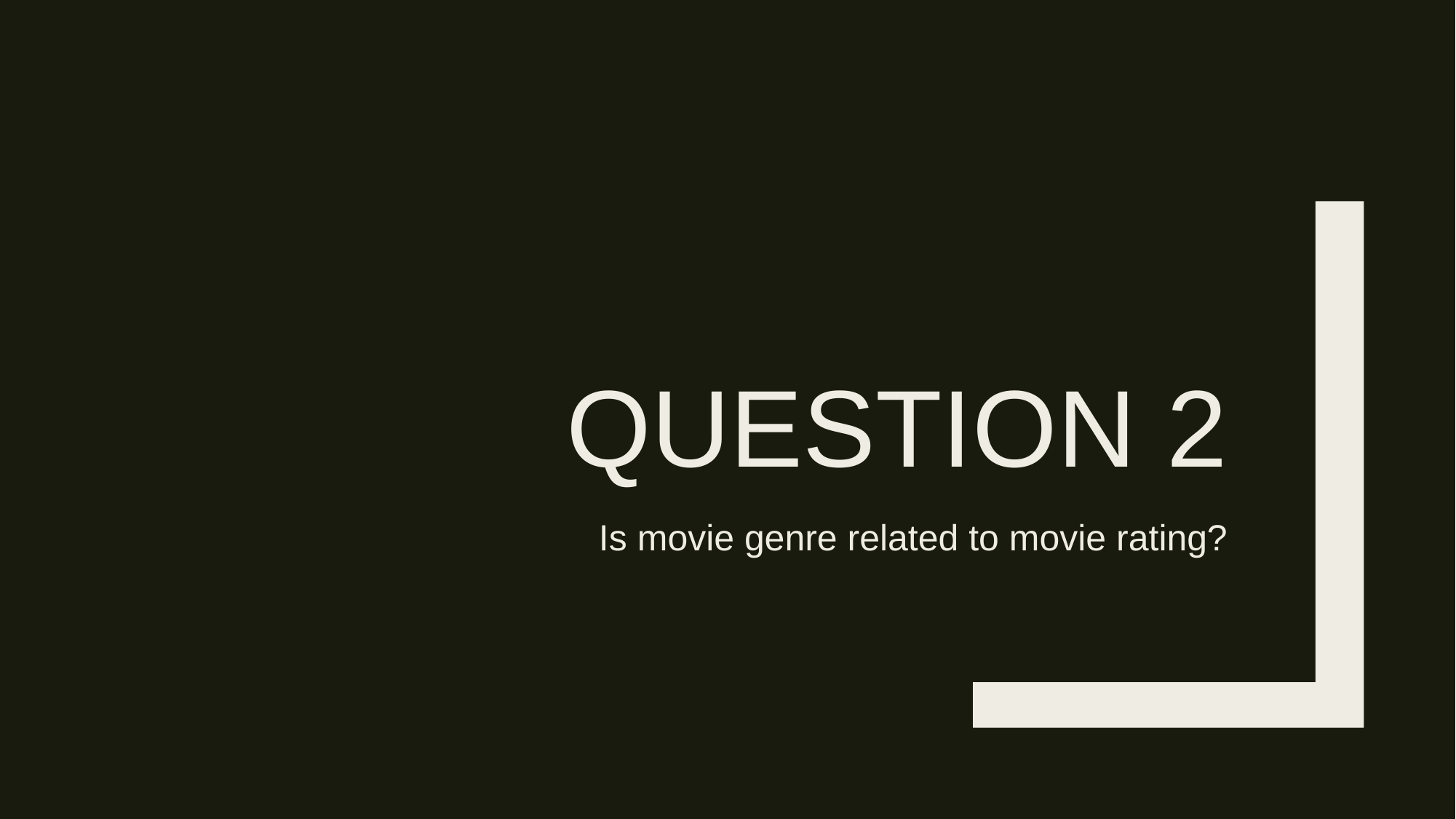

# Question 2
Is movie genre related to movie rating?